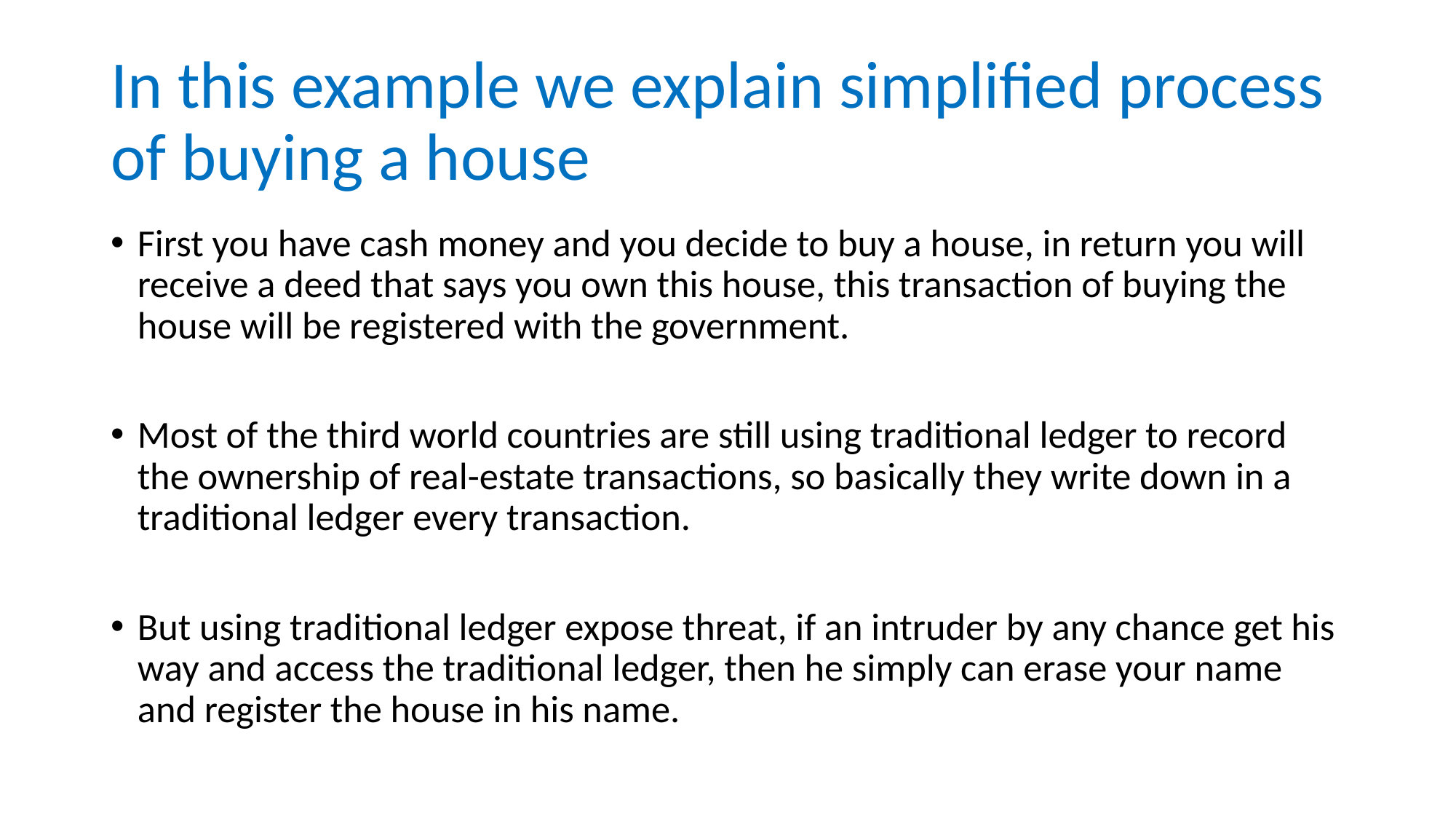

# In this example we explain simplified process of buying a house
First you have cash money and you decide to buy a house, in return you will receive a deed that says you own this house, this transaction of buying the house will be registered with the government.

Most of the third world countries are still using traditional ledger to record the ownership of real-estate transactions, so basically they write down in a traditional ledger every transaction.

But using traditional ledger expose threat, if an intruder by any chance get his way and access the traditional ledger, then he simply can erase your name and register the house in his name.